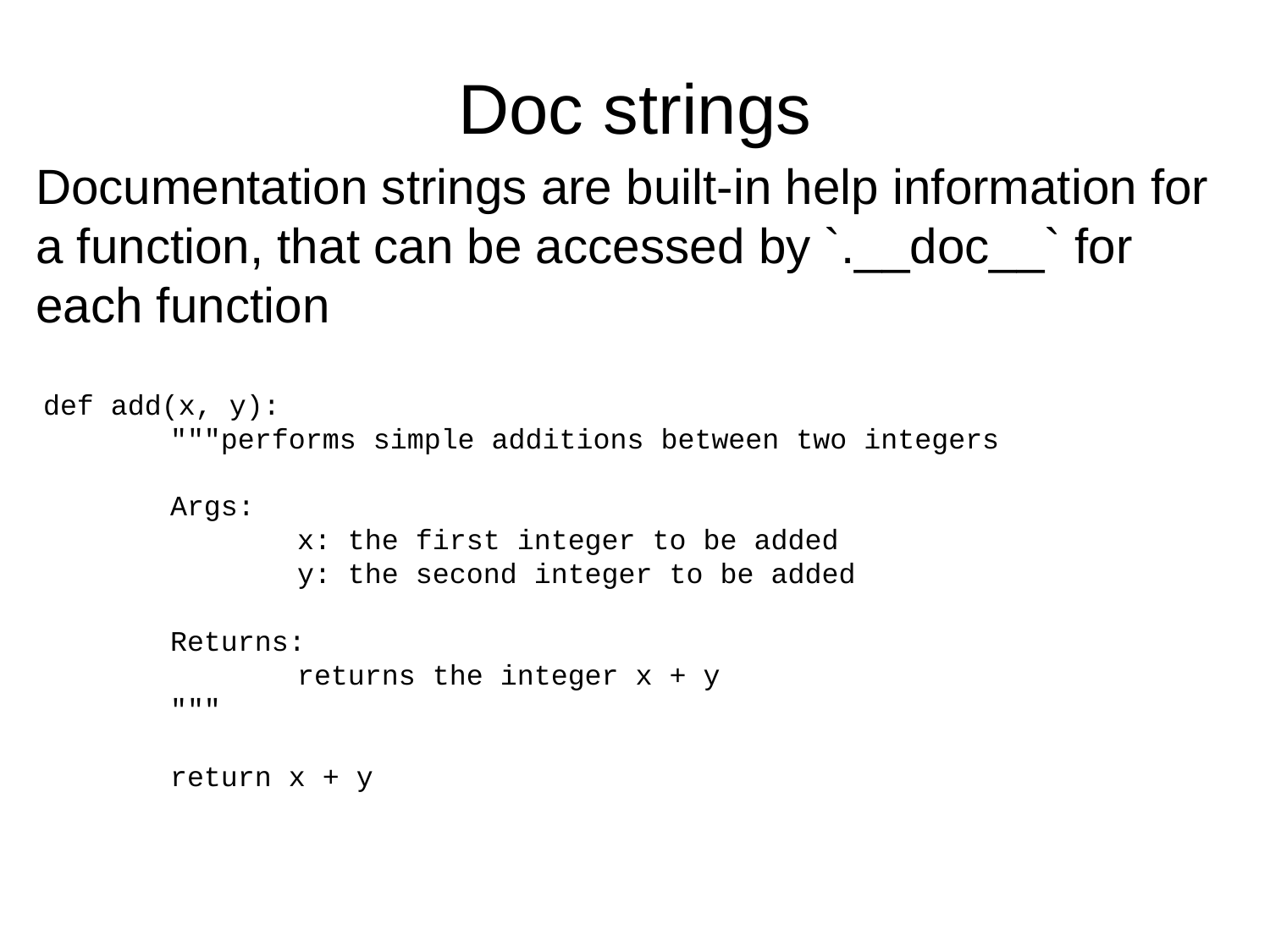

# Doc strings
Documentation strings are built-in help information for a function, that can be accessed by `.__doc__` for each function
def add(x, y):
	"""performs simple additions between two integers

	Args:
		x: the first integer to be added
		y: the second integer to be added

	Returns:
		returns the integer x + y
	"""

	return x + y